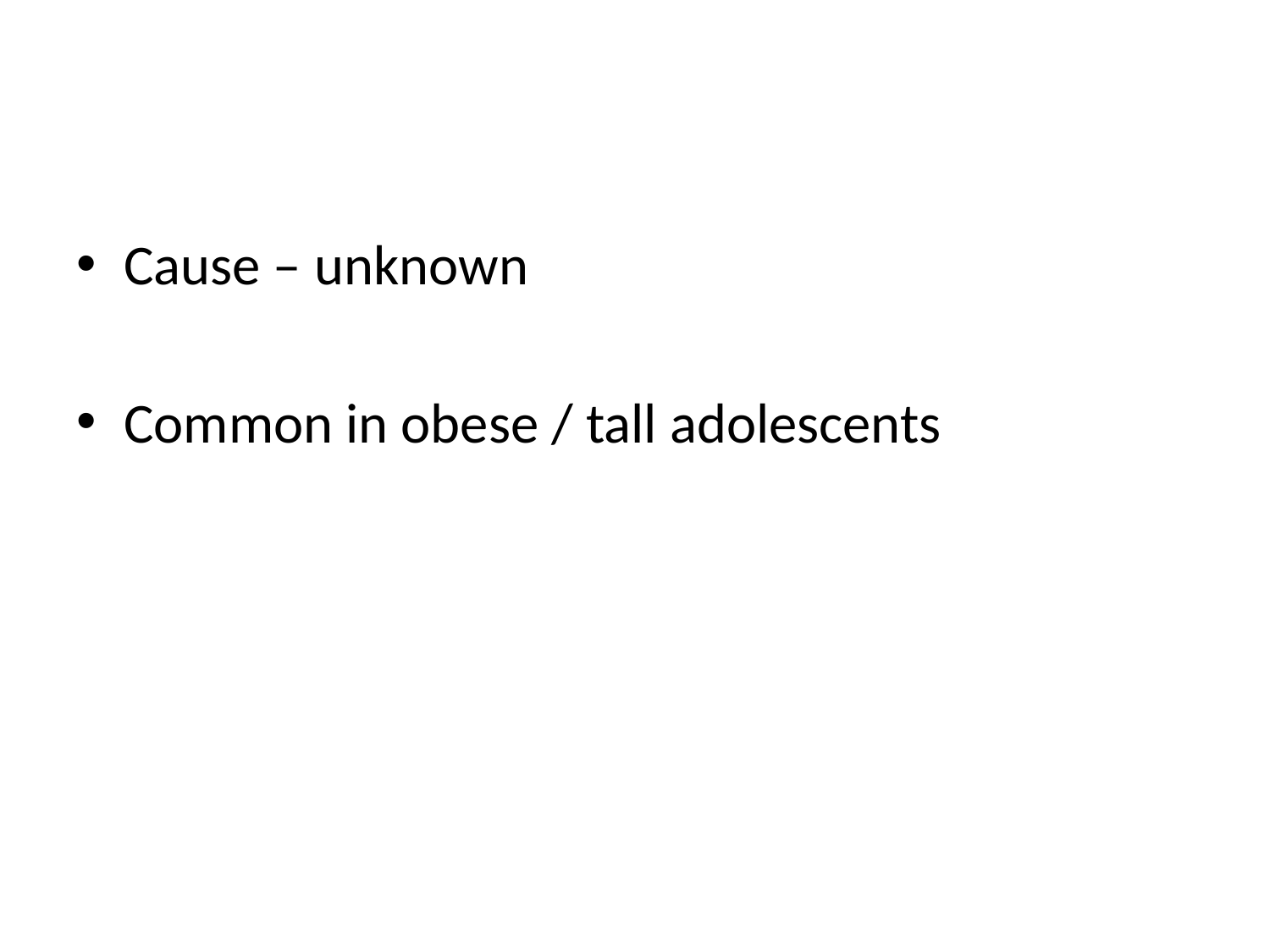

#
Cause – unknown

Common in obese / tall adolescents